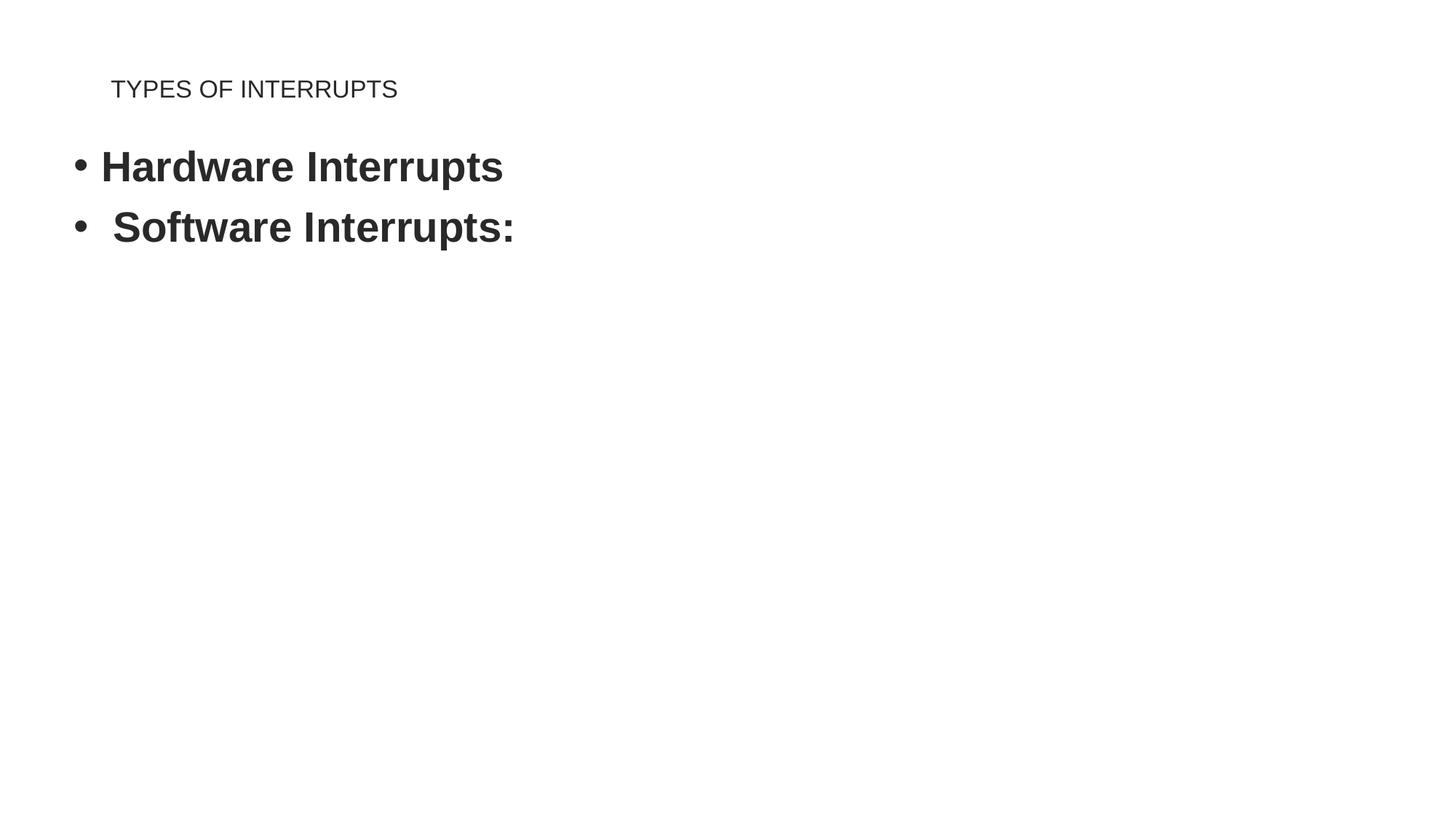

# TYPES OF INTERRUPTS
Hardware Interrupts
 Software Interrupts: